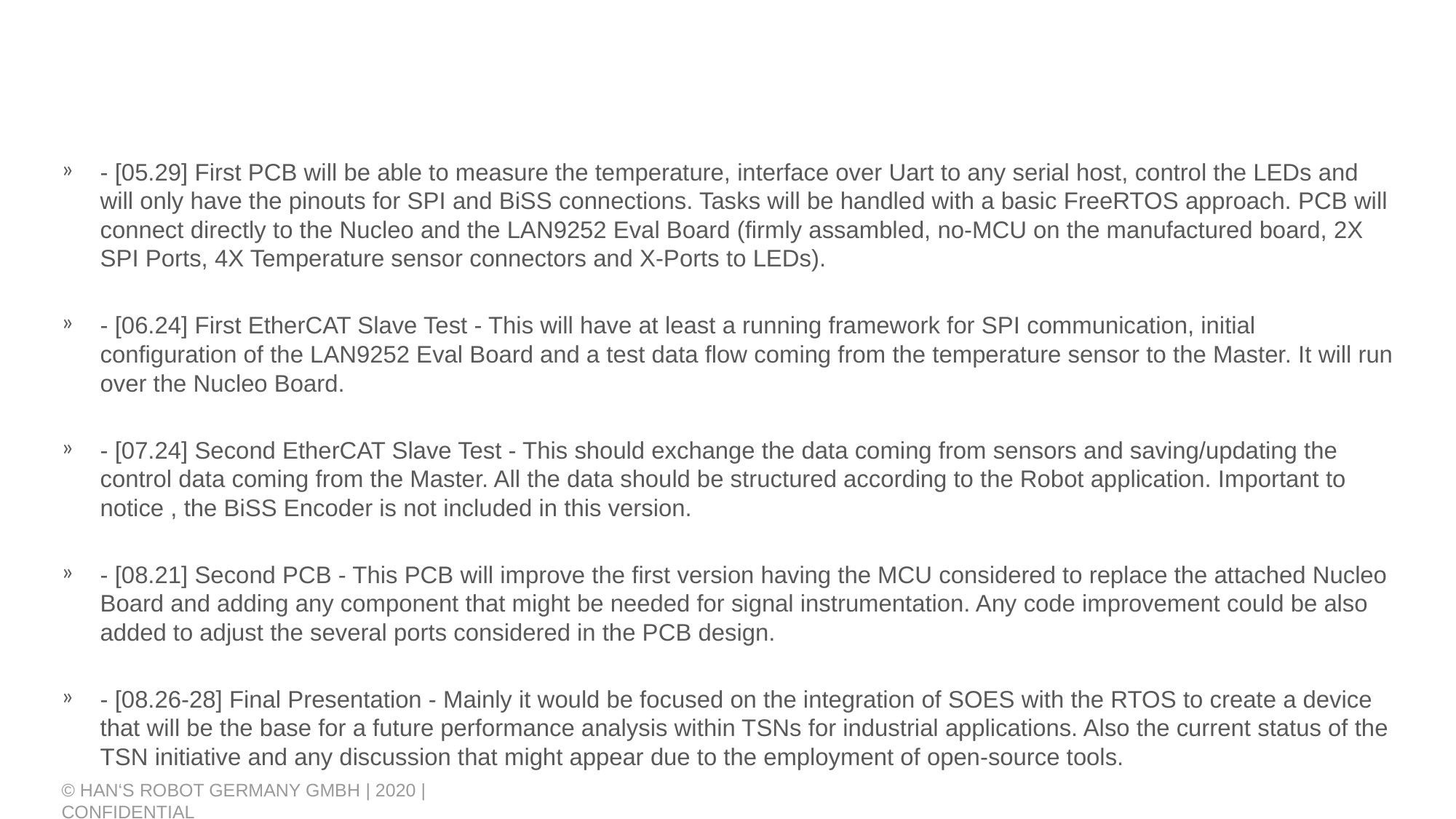

#
- [05.29] First PCB will be able to measure the temperature, interface over Uart to any serial host, control the LEDs and will only have the pinouts for SPI and BiSS connections. Tasks will be handled with a basic FreeRTOS approach. PCB will connect directly to the Nucleo and the LAN9252 Eval Board (firmly assambled, no-MCU on the manufactured board, 2X SPI Ports, 4X Temperature sensor connectors and X-Ports to LEDs).

- [06.24] First EtherCAT Slave Test - This will have at least a running framework for SPI communication, initial configuration of the LAN9252 Eval Board and a test data flow coming from the temperature sensor to the Master. It will run over the Nucleo Board.

- [07.24] Second EtherCAT Slave Test - This should exchange the data coming from sensors and saving/updating the control data coming from the Master. All the data should be structured according to the Robot application. Important to notice , the BiSS Encoder is not included in this version.

- [08.21] Second PCB - This PCB will improve the first version having the MCU considered to replace the attached Nucleo Board and adding any component that might be needed for signal instrumentation. Any code improvement could be also added to adjust the several ports considered in the PCB design.

- [08.26-28] Final Presentation - Mainly it would be focused on the integration of SOES with the RTOS to create a device that will be the base for a future performance analysis within TSNs for industrial applications. Also the current status of the TSN initiative and any discussion that might appear due to the employment of open-source tools.